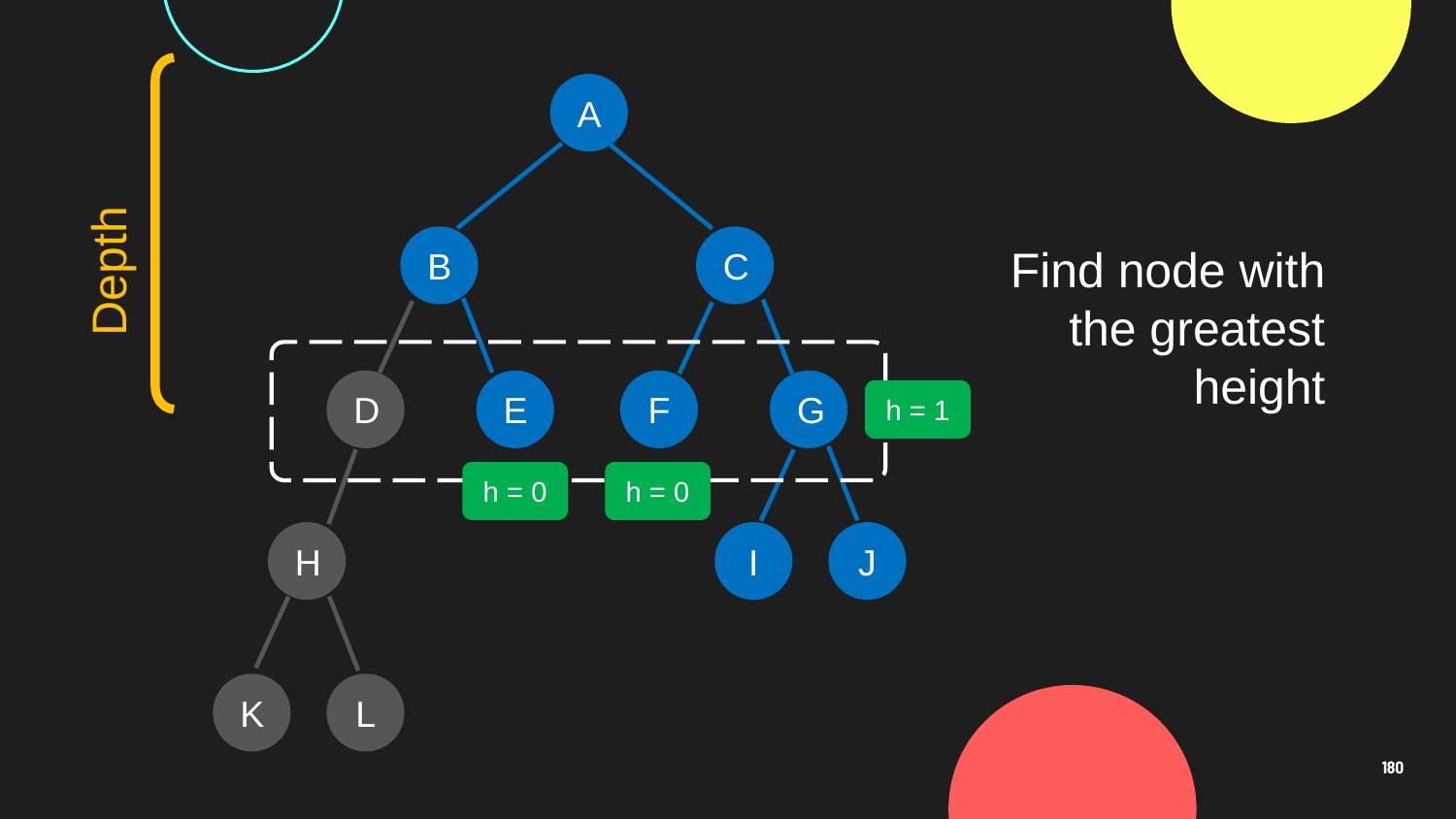

A
Depth
Find node with the greatest height
B
C

D
E
F
G
h = 1
h = 0
h = 0
H
I
J
K
L
180